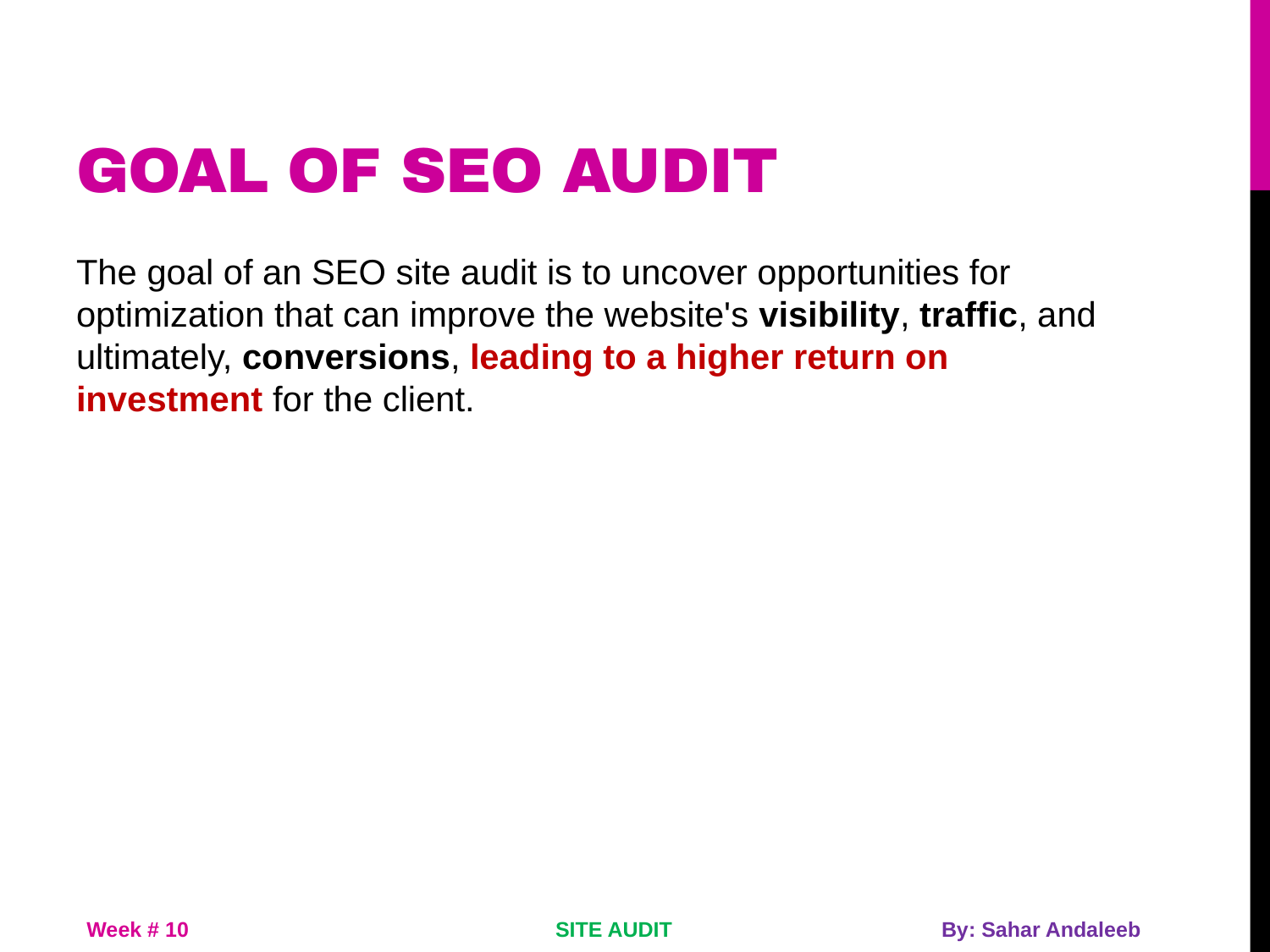

# Goal of seo audit
The goal of an SEO site audit is to uncover opportunities for optimization that can improve the website's visibility, traffic, and ultimately, conversions, leading to a higher return on investment for the client.
Week # 10
SITE AUDIT
By: Sahar Andaleeb